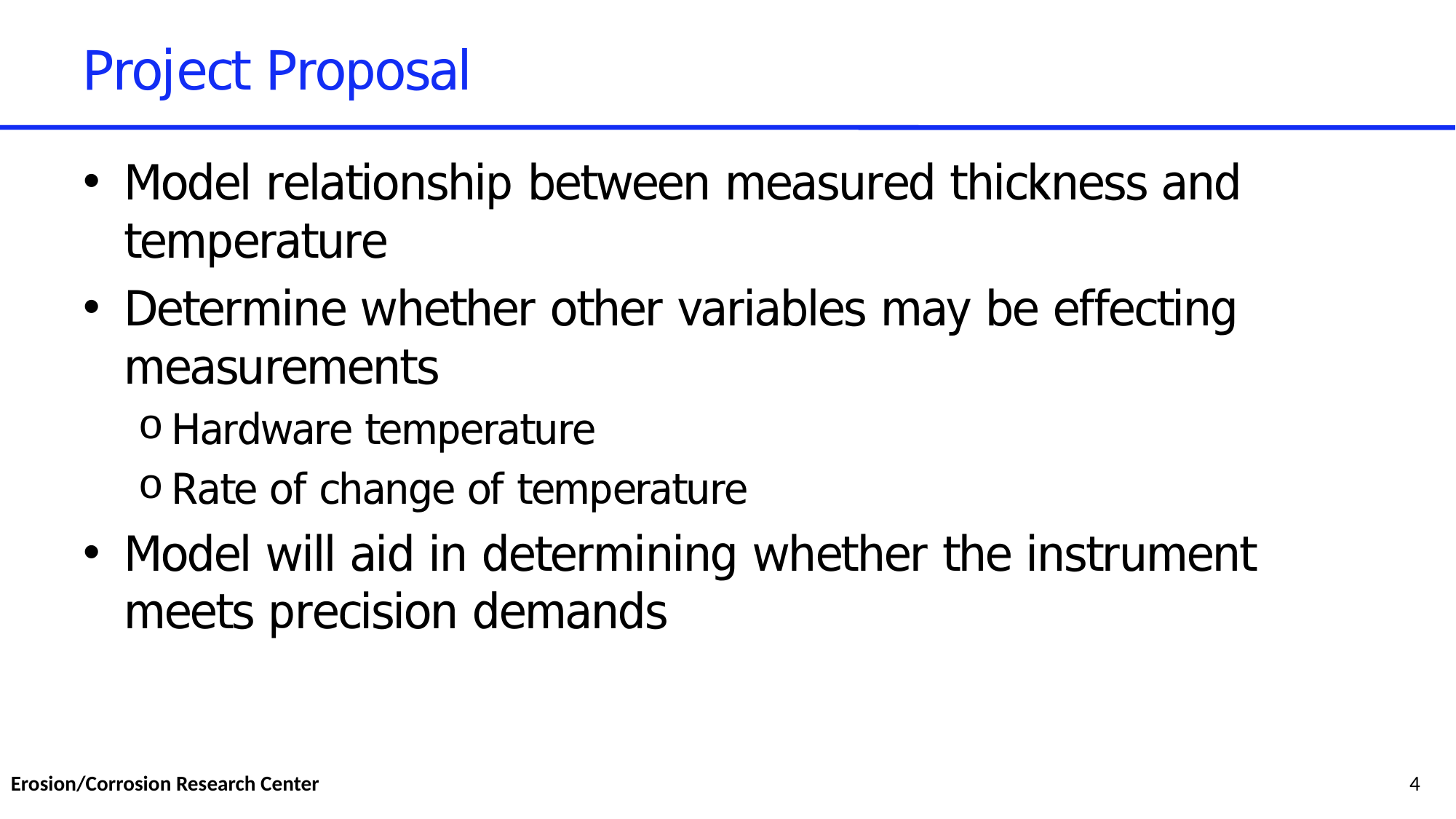

# Project Proposal
Model relationship between measured thickness and temperature
Determine whether other variables may be effecting measurements
Hardware temperature
Rate of change of temperature
Model will aid in determining whether the instrument meets precision demands
Erosion/Corrosion Research Center
4